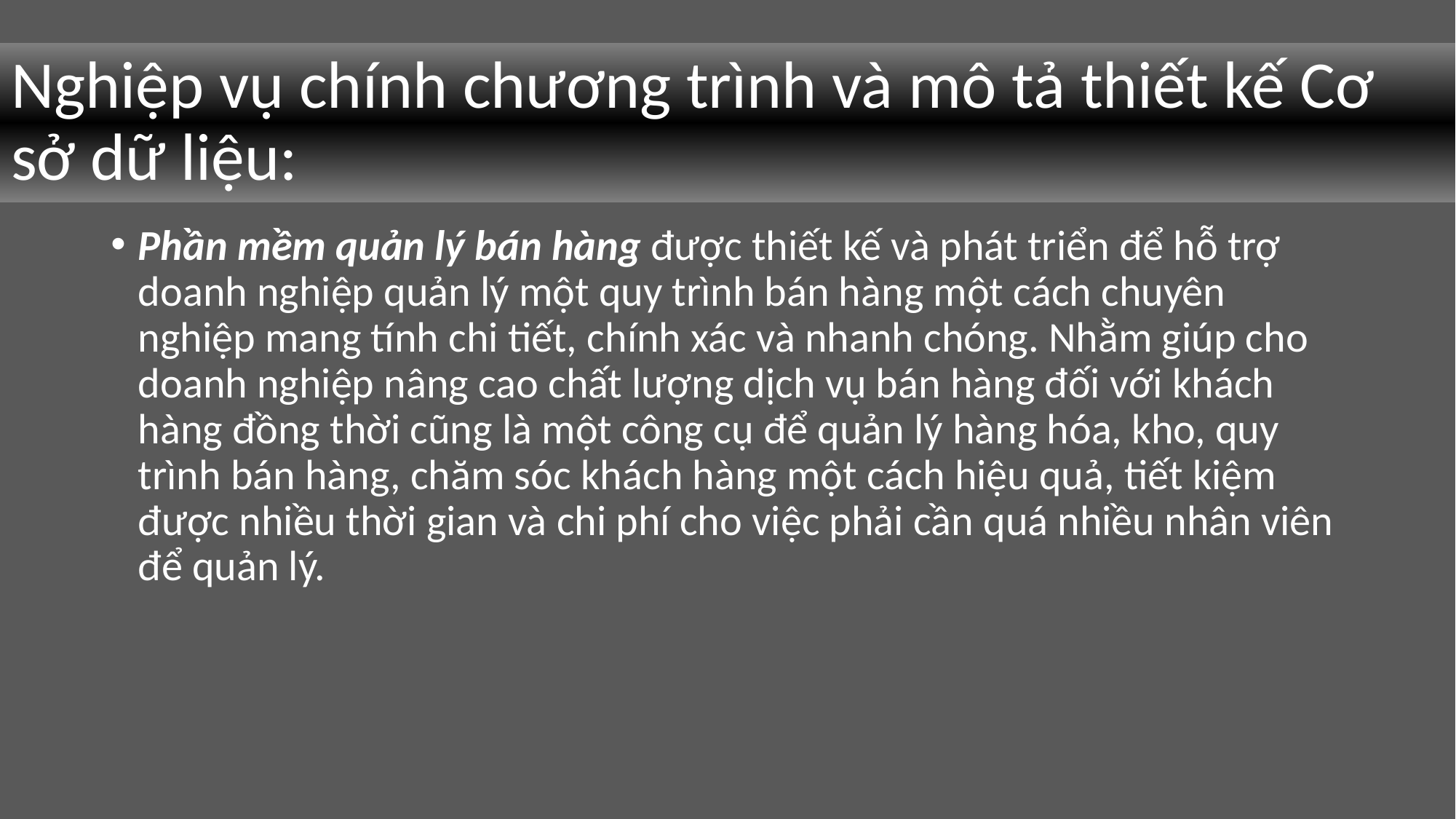

# Nghiệp vụ chính chương trình và mô tả thiết kế Cơ sở dữ liệu:
Phần mềm quản lý bán hàng được thiết kế và phát triển để hỗ trợ doanh nghiệp quản lý một quy trình bán hàng một cách chuyên nghiệp mang tính chi tiết, chính xác và nhanh chóng. Nhằm giúp cho doanh nghiệp nâng cao chất lượng dịch vụ bán hàng đối với khách hàng đồng thời cũng là một công cụ để quản lý hàng hóa, kho, quy trình bán hàng, chăm sóc khách hàng một cách hiệu quả, tiết kiệm được nhiều thời gian và chi phí cho việc phải cần quá nhiều nhân viên để quản lý.